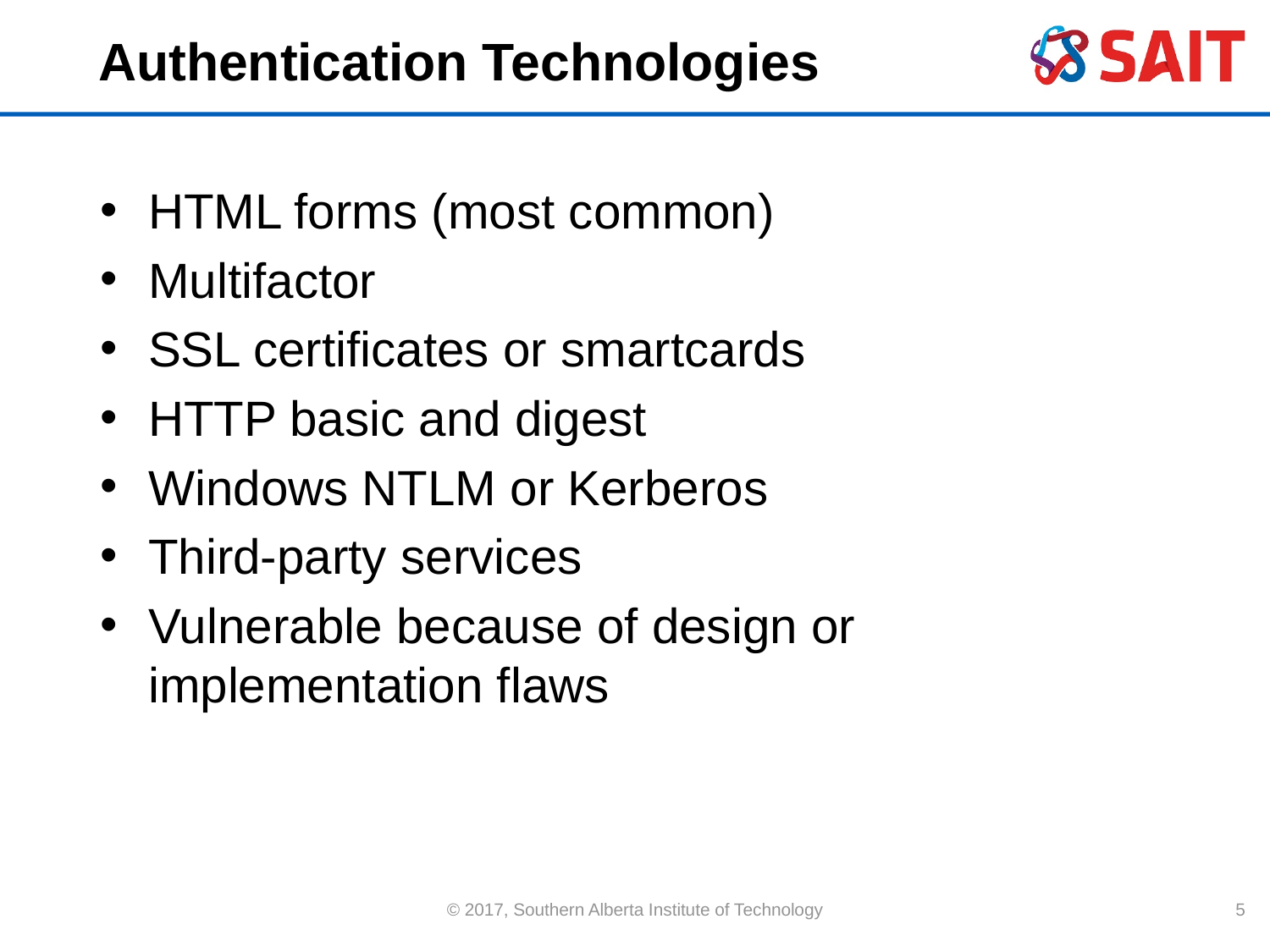

# Authentication Technologies
HTML forms (most common)
Multifactor
SSL certificates or smartcards
HTTP basic and digest
Windows NTLM or Kerberos
Third-party services
Vulnerable because of design or implementation flaws